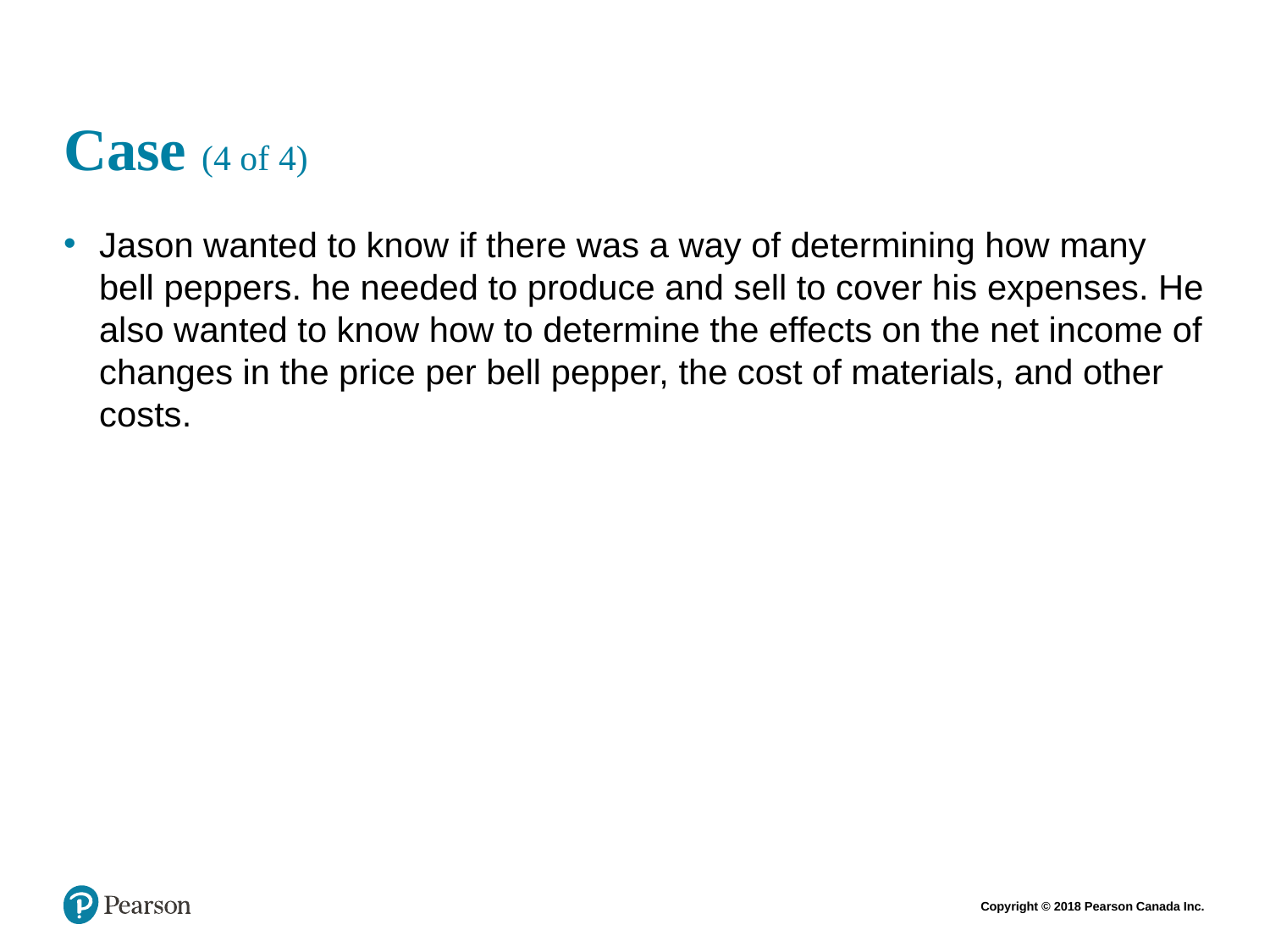

# Case (4 of 4)
Jason wanted to know if there was a way of determining how many bell peppers. he needed to produce and sell to cover his expenses. He also wanted to know how to determine the effects on the net income of changes in the price per bell pepper, the cost of materials, and other costs.